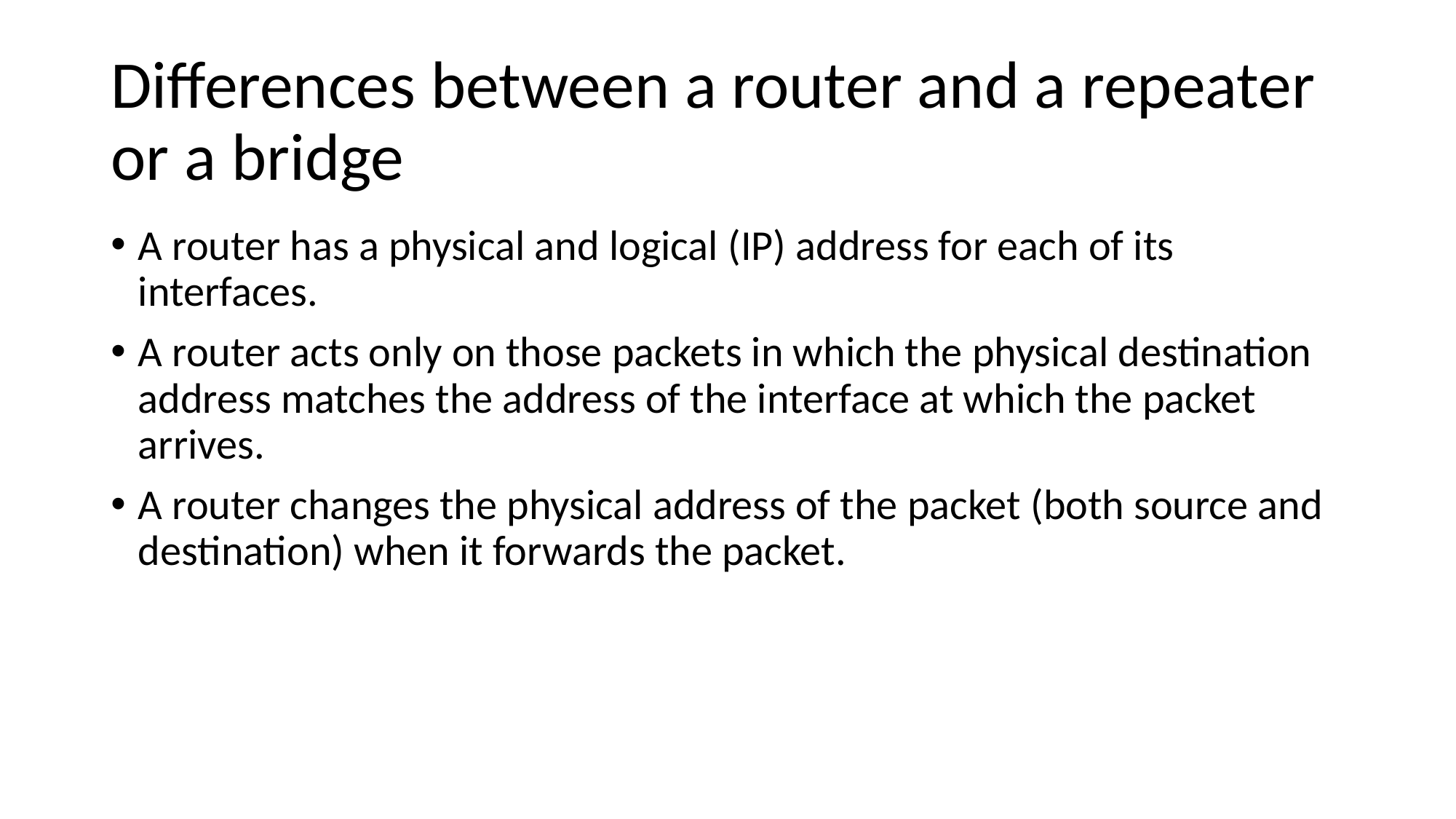

# Differences between a router and a repeater or a bridge
A router has a physical and logical (IP) address for each of its interfaces.
A router acts only on those packets in which the physical destination address matches the address of the interface at which the packet arrives.
A router changes the physical address of the packet (both source and destination) when it forwards the packet.